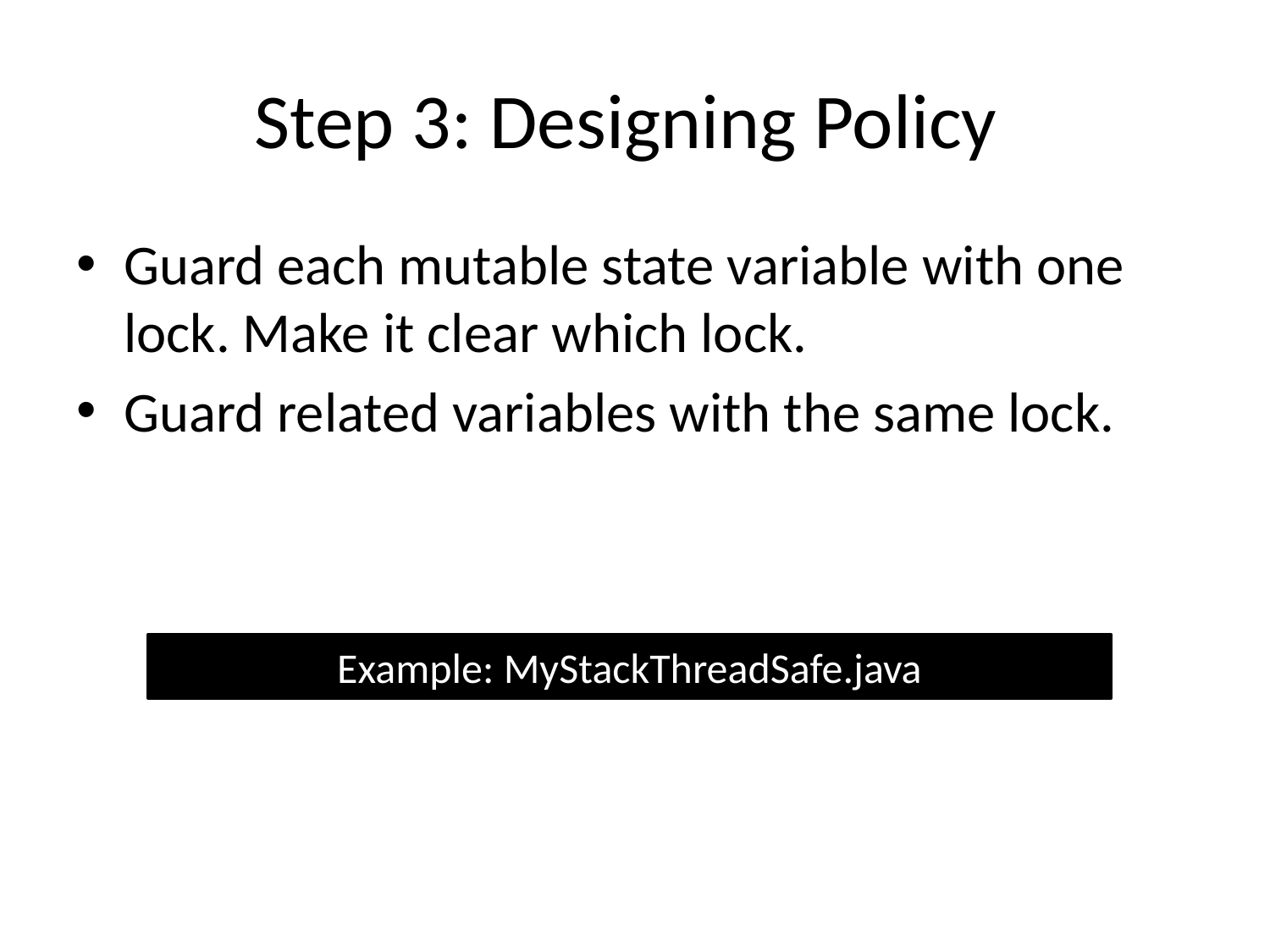

# Step 3: Designing Policy
Guard each mutable state variable with one lock. Make it clear which lock.
Guard related variables with the same lock.
Example: MyStackThreadSafe.java